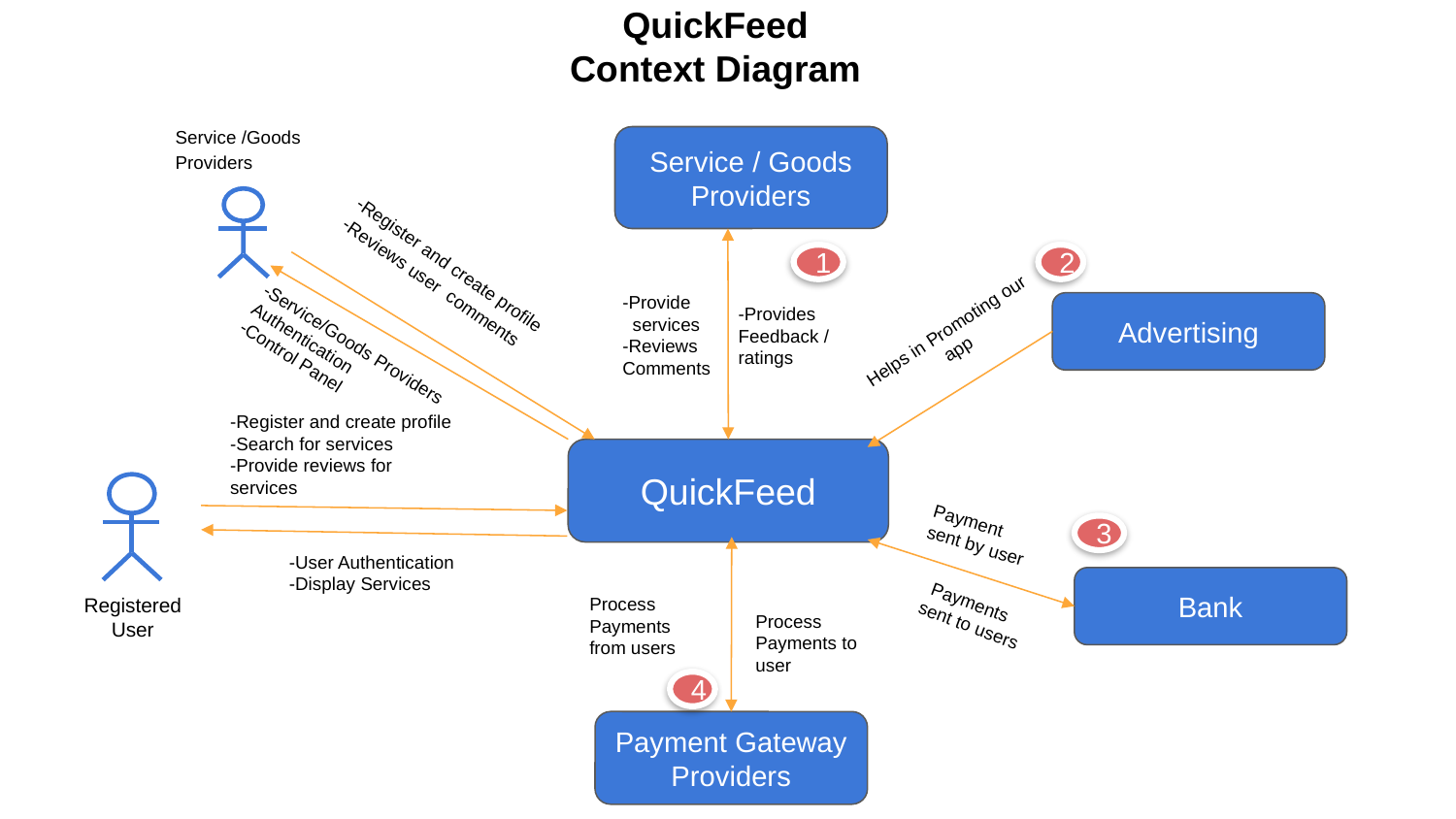

QuickFeed
Context Diagram
Service /Goods Providers
Service / Goods Providers

1
2
-Register and create profile
-Reviews user  comments

-Provide        services
-Reviews Comments
Advertising
-Provides Feedback / ratings
Helps in Promoting our app
-Service/Goods Providers Authentication
-Control Panel

-Register and create profile
-Search for services
-Provide reviews for services
QuickFeed

Payment sent by user
3
-User Authentication
-Display Services
Bank
Registered User
Process Payments from users
 Payments sent to users
Process Payments to user
4

Payment Gateway Providers